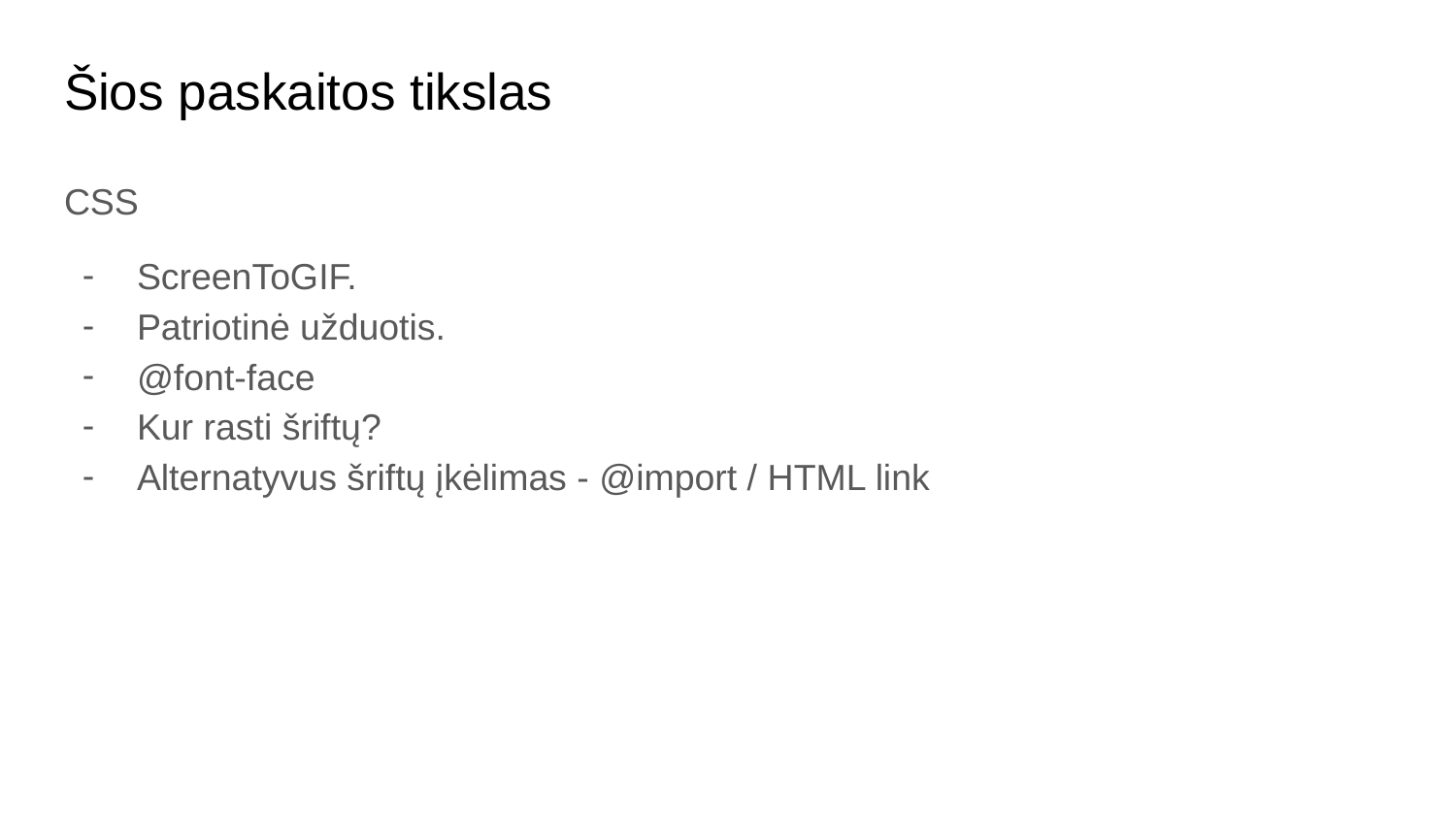

# Šios paskaitos tikslas
CSS
ScreenToGIF.
Patriotinė užduotis.
@font-face
Kur rasti šriftų?
Alternatyvus šriftų įkėlimas - @import / HTML link